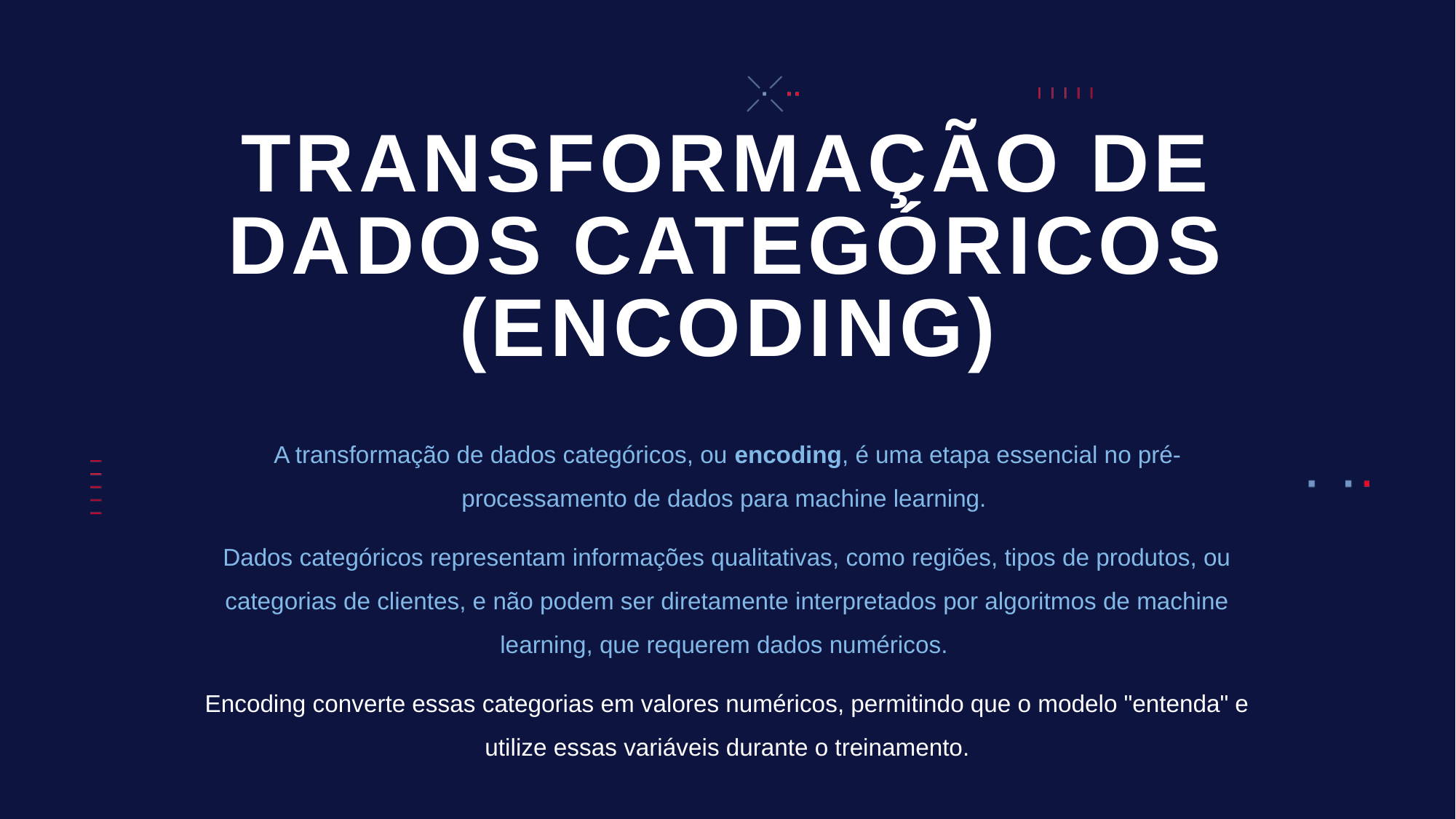

# TRANSFORMAÇÃO DE DADOS CATEGÓRICOS (ENCODING)
A transformação de dados categóricos, ou encoding, é uma etapa essencial no pré-processamento de dados para machine learning.
Dados categóricos representam informações qualitativas, como regiões, tipos de produtos, ou categorias de clientes, e não podem ser diretamente interpretados por algoritmos de machine learning, que requerem dados numéricos.
Encoding converte essas categorias em valores numéricos, permitindo que o modelo "entenda" e utilize essas variáveis durante o treinamento.